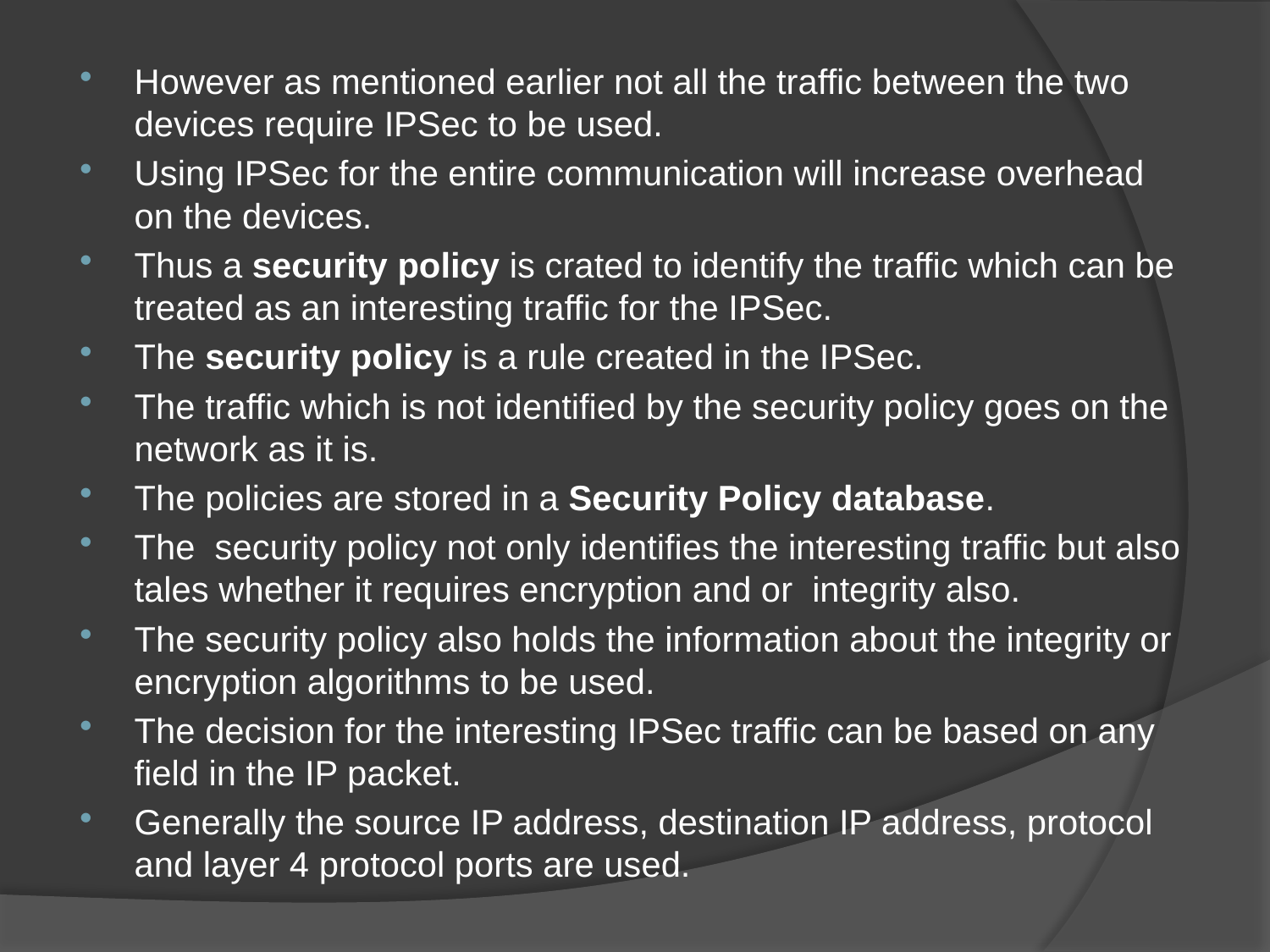

However as mentioned earlier not all the traffic between the two devices require IPSec to be used.
Using IPSec for the entire communication will increase overhead on the devices.
Thus a security policy is crated to identify the traffic which can be treated as an interesting traffic for the IPSec.
The security policy is a rule created in the IPSec.
The traffic which is not identified by the security policy goes on the network as it is.
The policies are stored in a Security Policy database.
The  security policy not only identifies the interesting traffic but also tales whether it requires encryption and or  integrity also.
The security policy also holds the information about the integrity or encryption algorithms to be used.
The decision for the interesting IPSec traffic can be based on any field in the IP packet.
Generally the source IP address, destination IP address, protocol and layer 4 protocol ports are used.